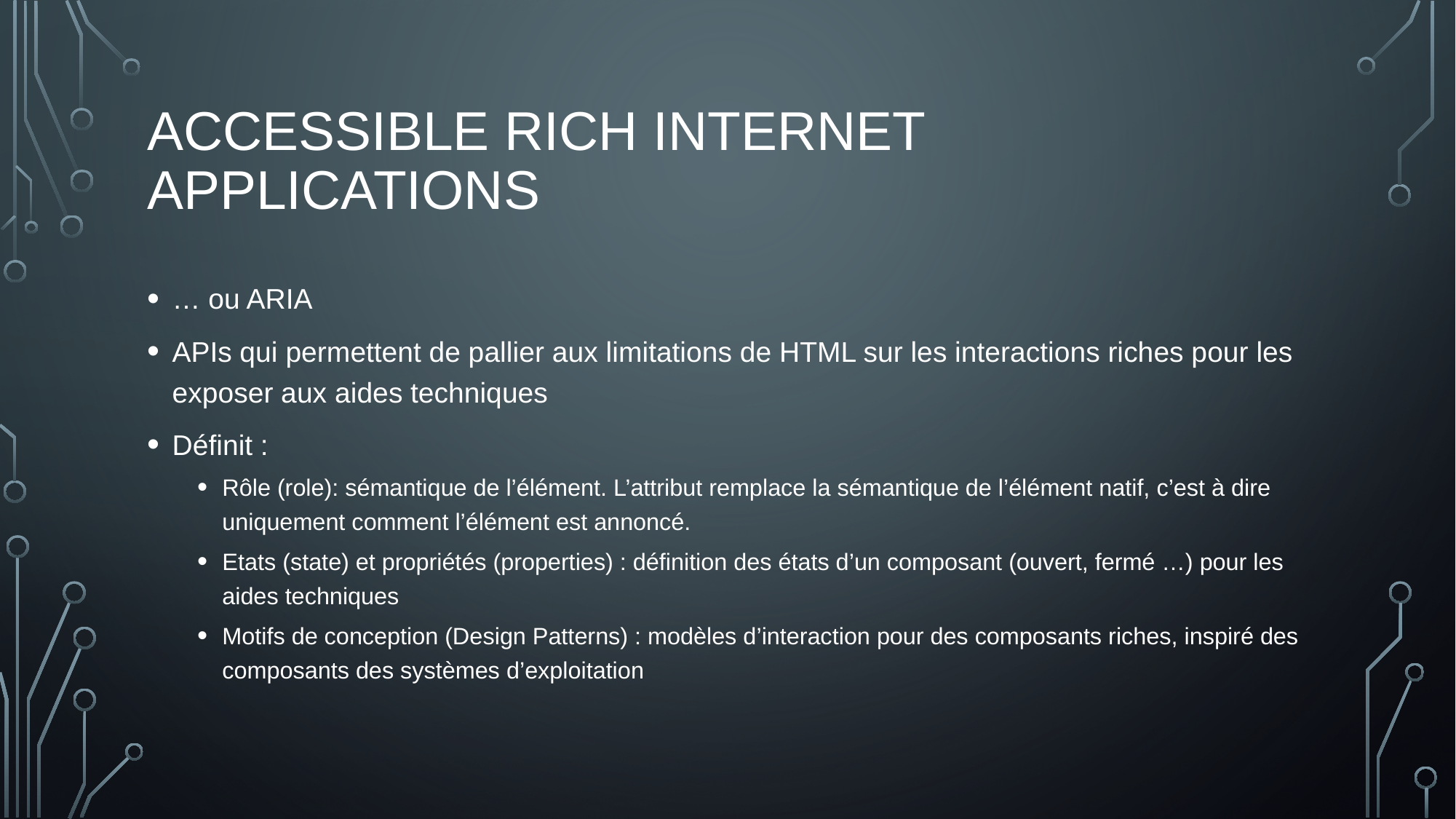

# Accessible RICH Internet Applications
… ou ARIA
APIs qui permettent de pallier aux limitations de HTML sur les interactions riches pour les exposer aux aides techniques
Définit :
Rôle (role): sémantique de l’élément. L’attribut remplace la sémantique de l’élément natif, c’est à dire uniquement comment l’élément est annoncé.
Etats (state) et propriétés (properties) : définition des états d’un composant (ouvert, fermé …) pour les aides techniques
Motifs de conception (Design Patterns) : modèles d’interaction pour des composants riches, inspiré des composants des systèmes d’exploitation